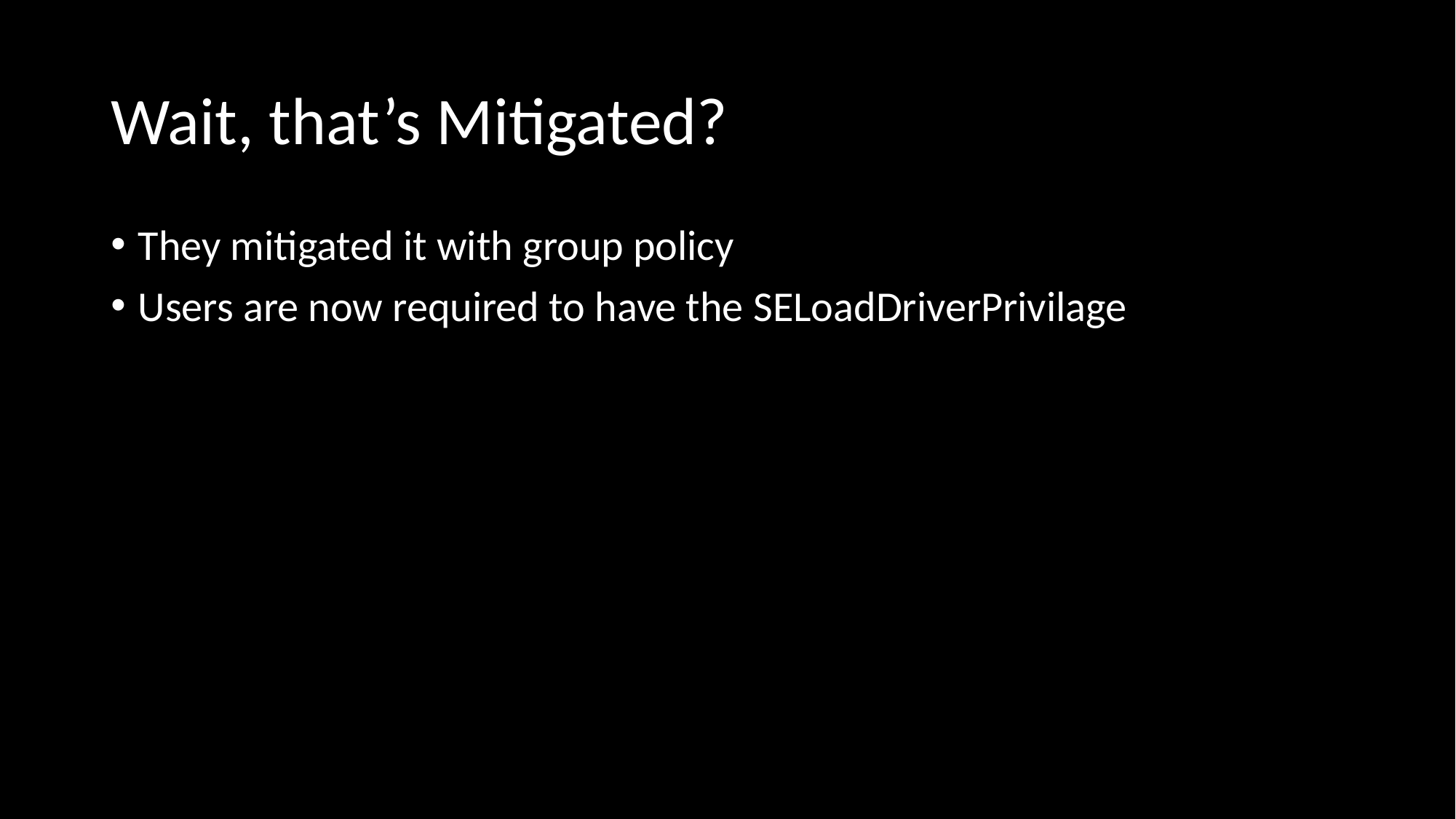

# Wait, that’s Mitigated?
They mitigated it with group policy
Users are now required to have the SELoadDriverPrivilage